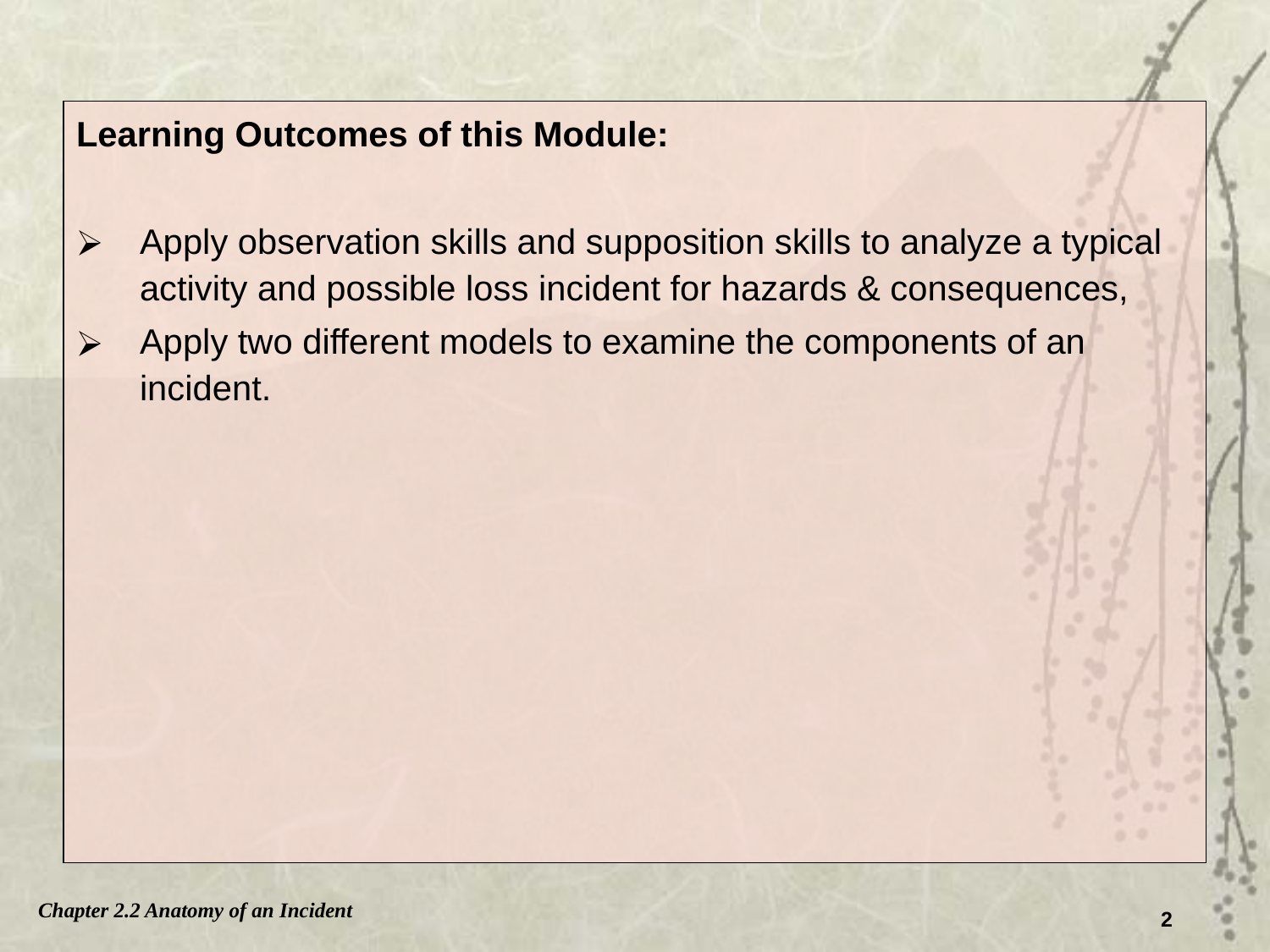

Learning Outcomes of this Module:

Apply observation skills and supposition skills to analyze a typical activity and possible loss incident for hazards & consequences,
Apply two different models to examine the components of an incident.

Chapter 2.2 Anatomy of an Incident
2